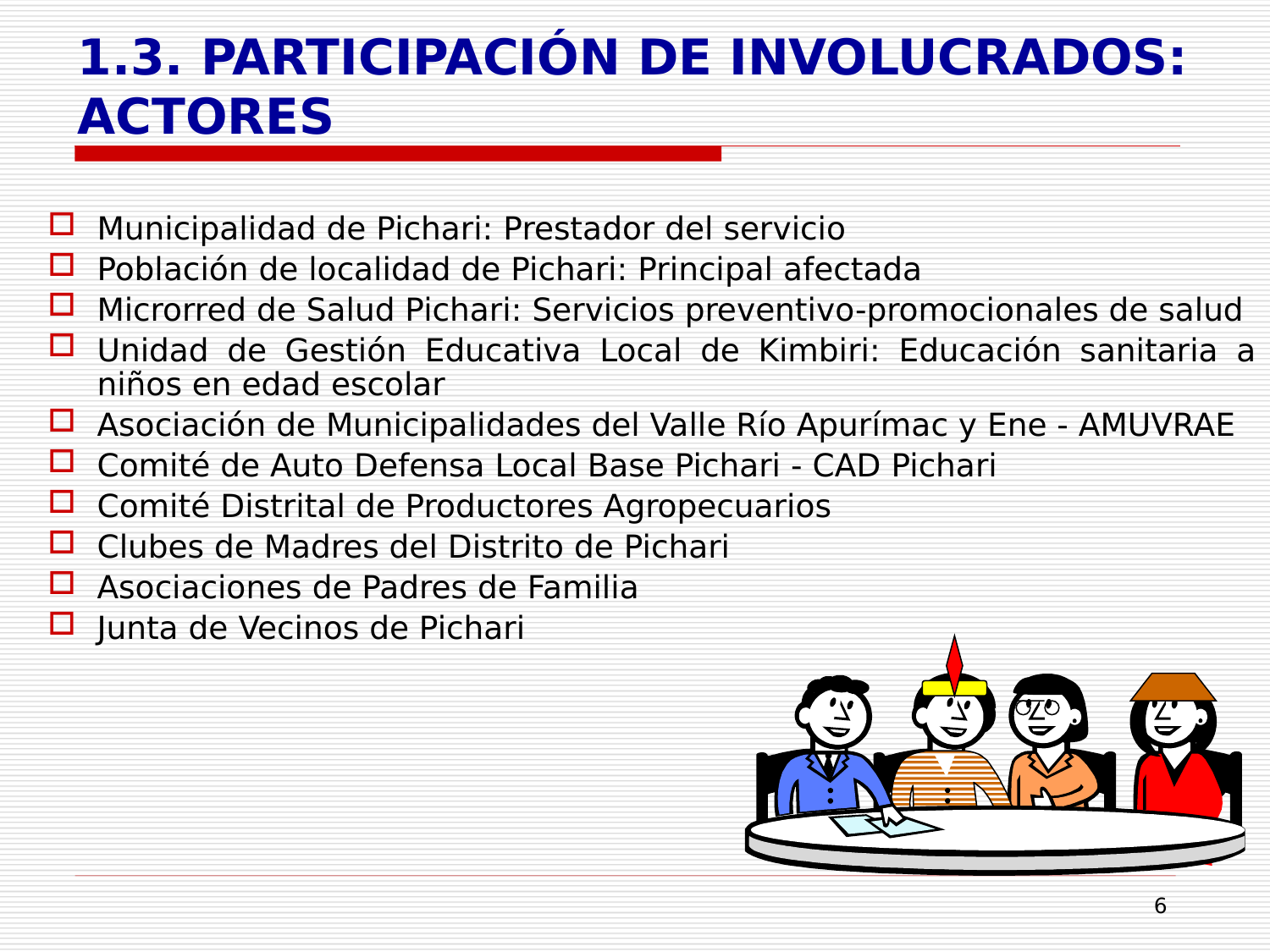

# 1.3. PARTICIPACIÓN DE INVOLUCRADOS: ACTORES
Municipalidad de Pichari: Prestador del servicio
Población de localidad de Pichari: Principal afectada
Microrred de Salud Pichari: Servicios preventivo-promocionales de salud
Unidad de Gestión Educativa Local de Kimbiri: Educación sanitaria a niños en edad escolar
Asociación de Municipalidades del Valle Río Apurímac y Ene - AMUVRAE
Comité de Auto Defensa Local Base Pichari - CAD Pichari
Comité Distrital de Productores Agropecuarios
Clubes de Madres del Distrito de Pichari
Asociaciones de Padres de Familia
Junta de Vecinos de Pichari

6